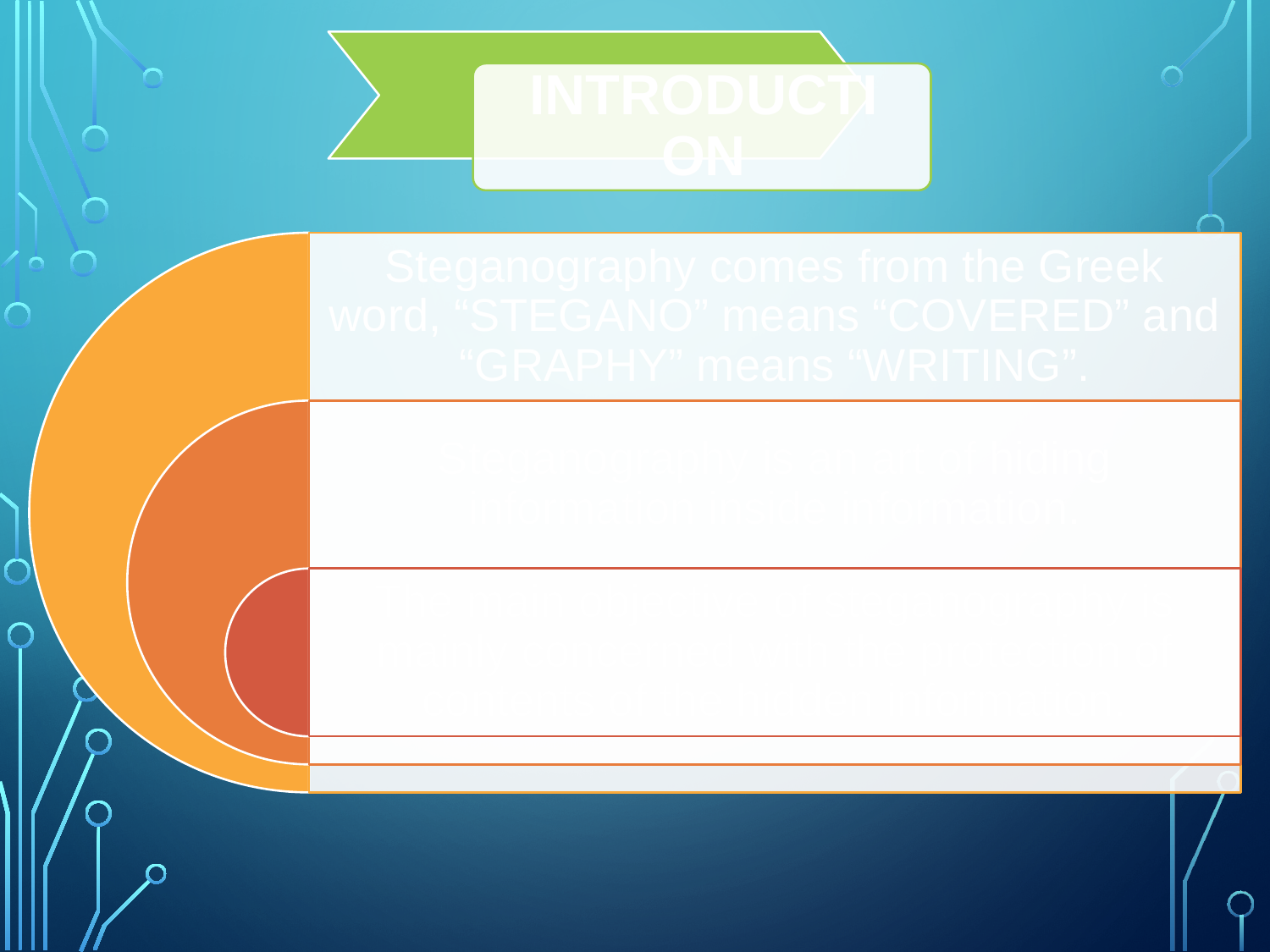

INTRODUCTION
Steganography comes from the Greek word, “STEGANO” means “COVERED” and “GRAPHY” means “WRITING”.
Steganography is an art of hiding information inside information.
The main objective of steganography is mainly concerned with the protection of contents of the hidden information.